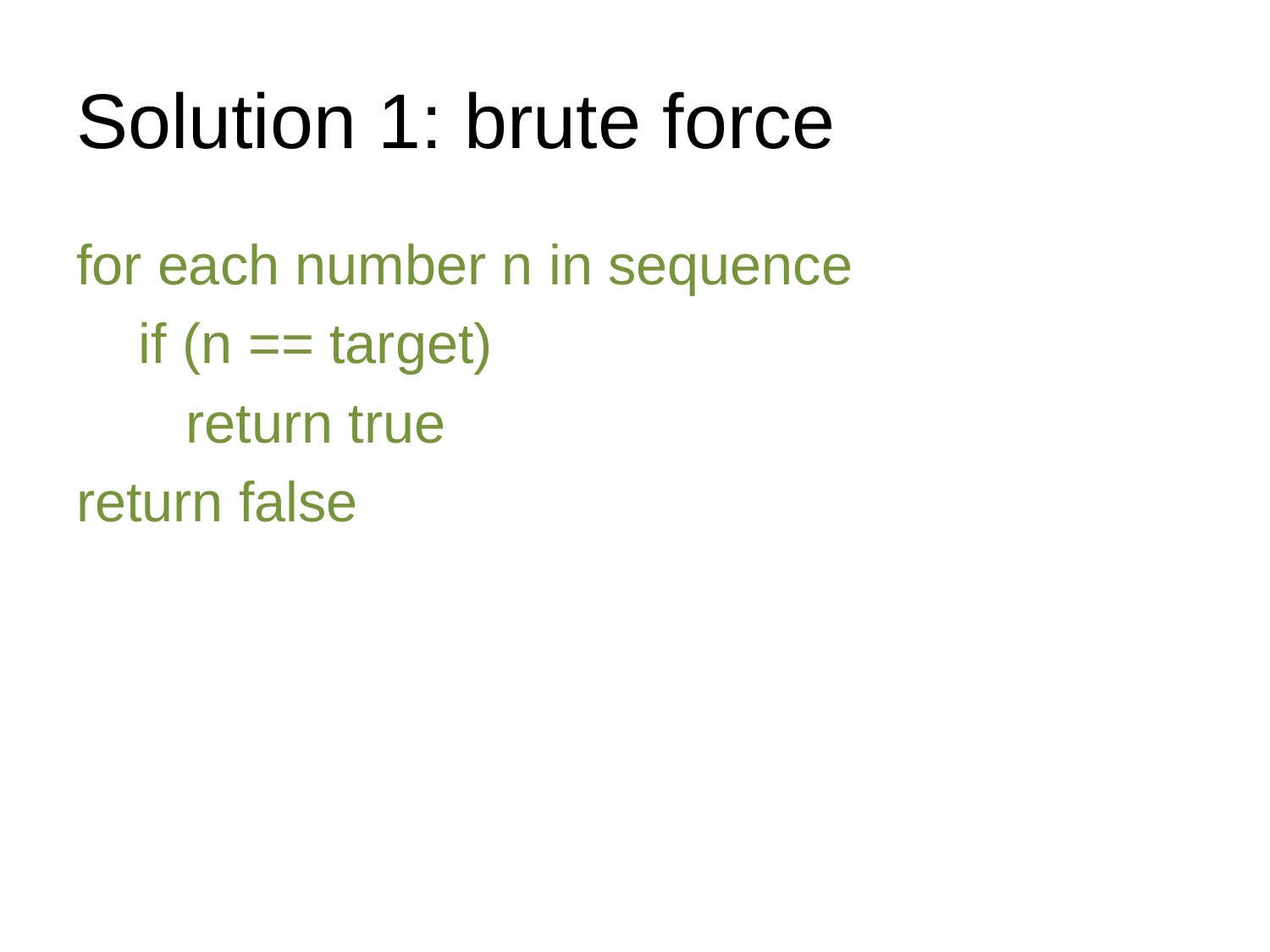

# Solution 1: brute force
for each number n in sequence
    if (n == target)
       return true
return false